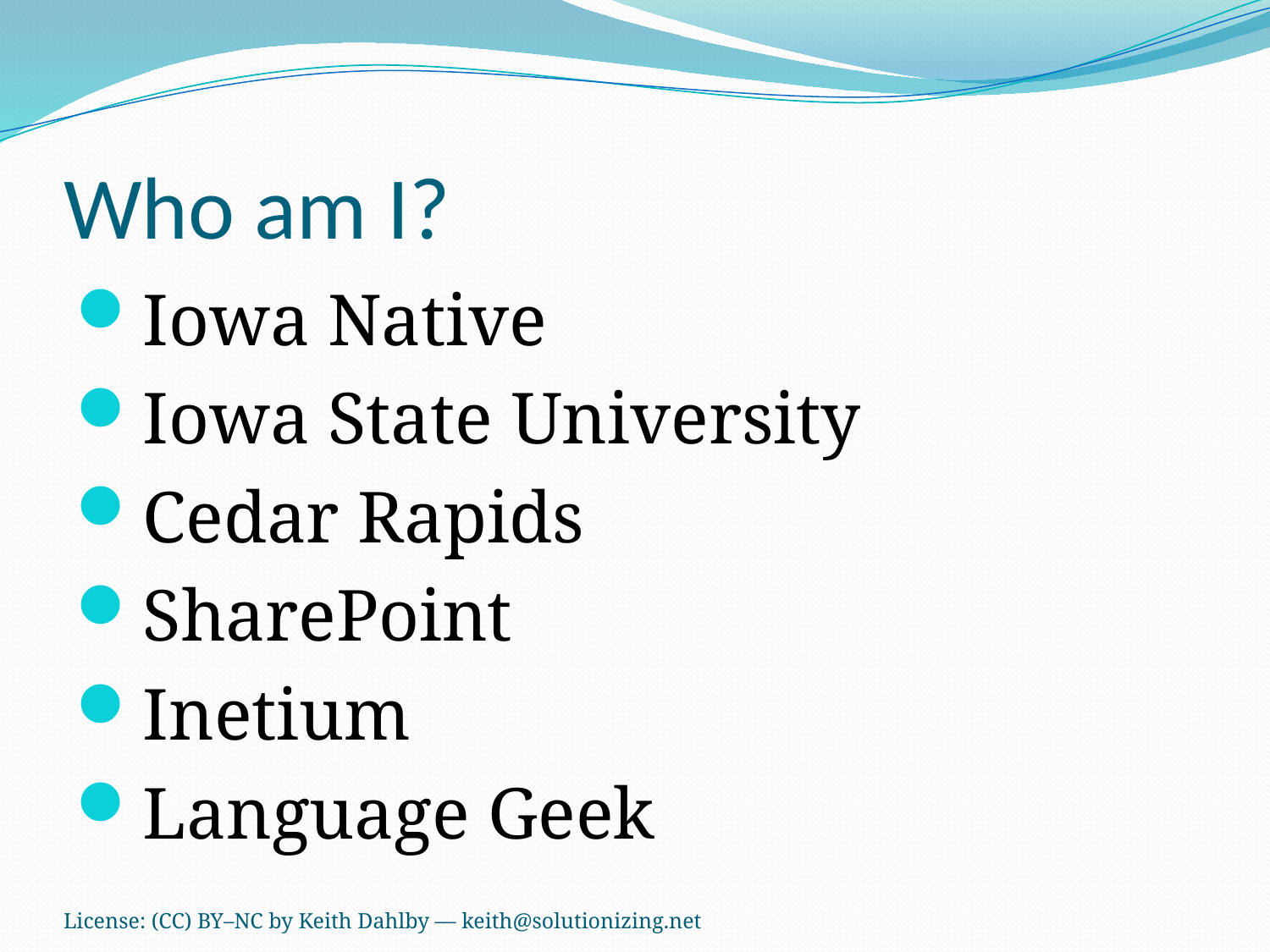

# Who am I?
Iowa Native
Iowa State University
Cedar Rapids
SharePoint
Inetium
Language Geek
License: (CC) BY–NC by Keith Dahlby — keith@solutionizing.net